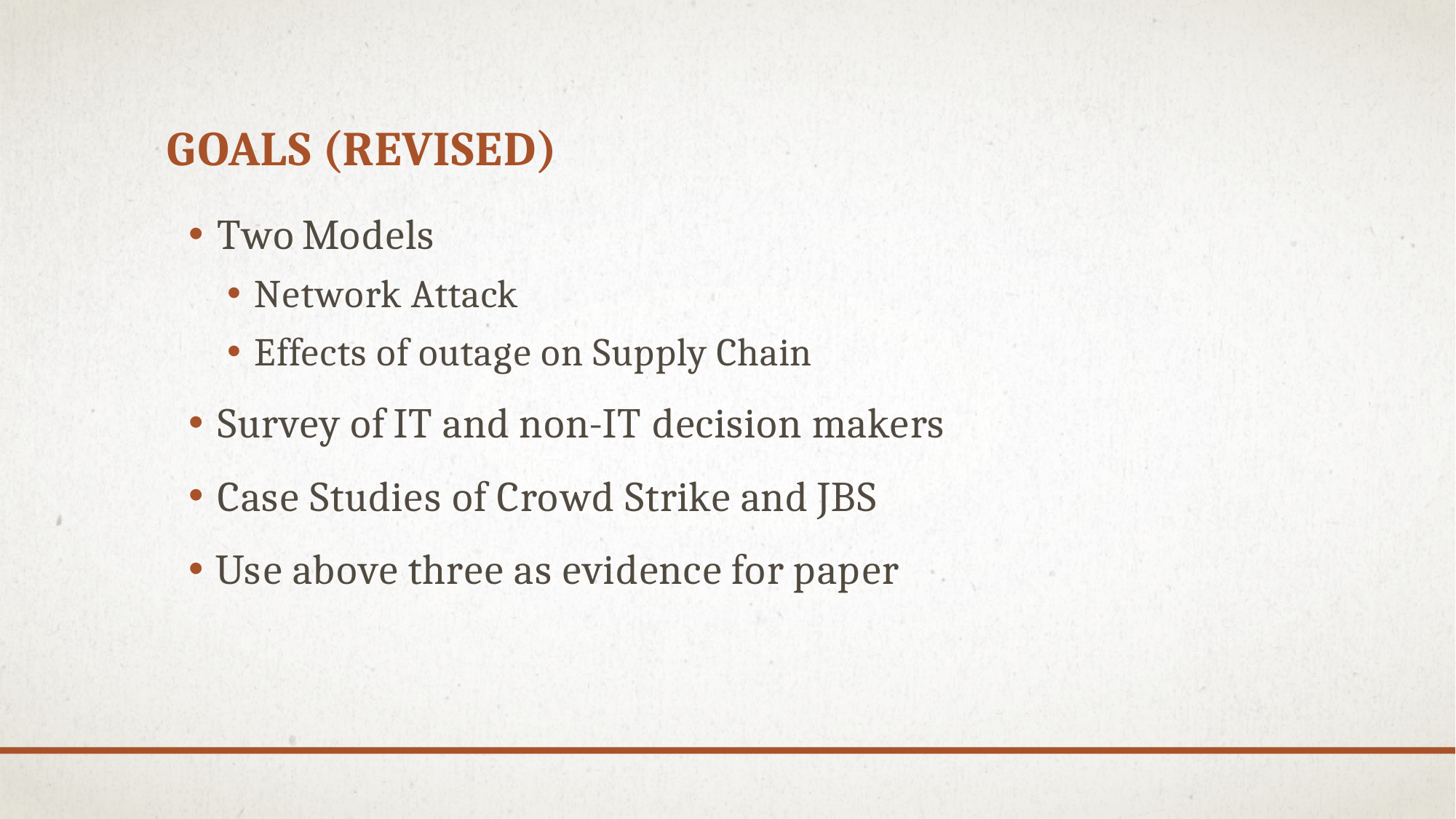

# Goals (revised)
Two Models
Network Attack
Effects of outage on Supply Chain
Survey of IT and non-IT decision makers
Case Studies of Crowd Strike and JBS
Use above three as evidence for paper